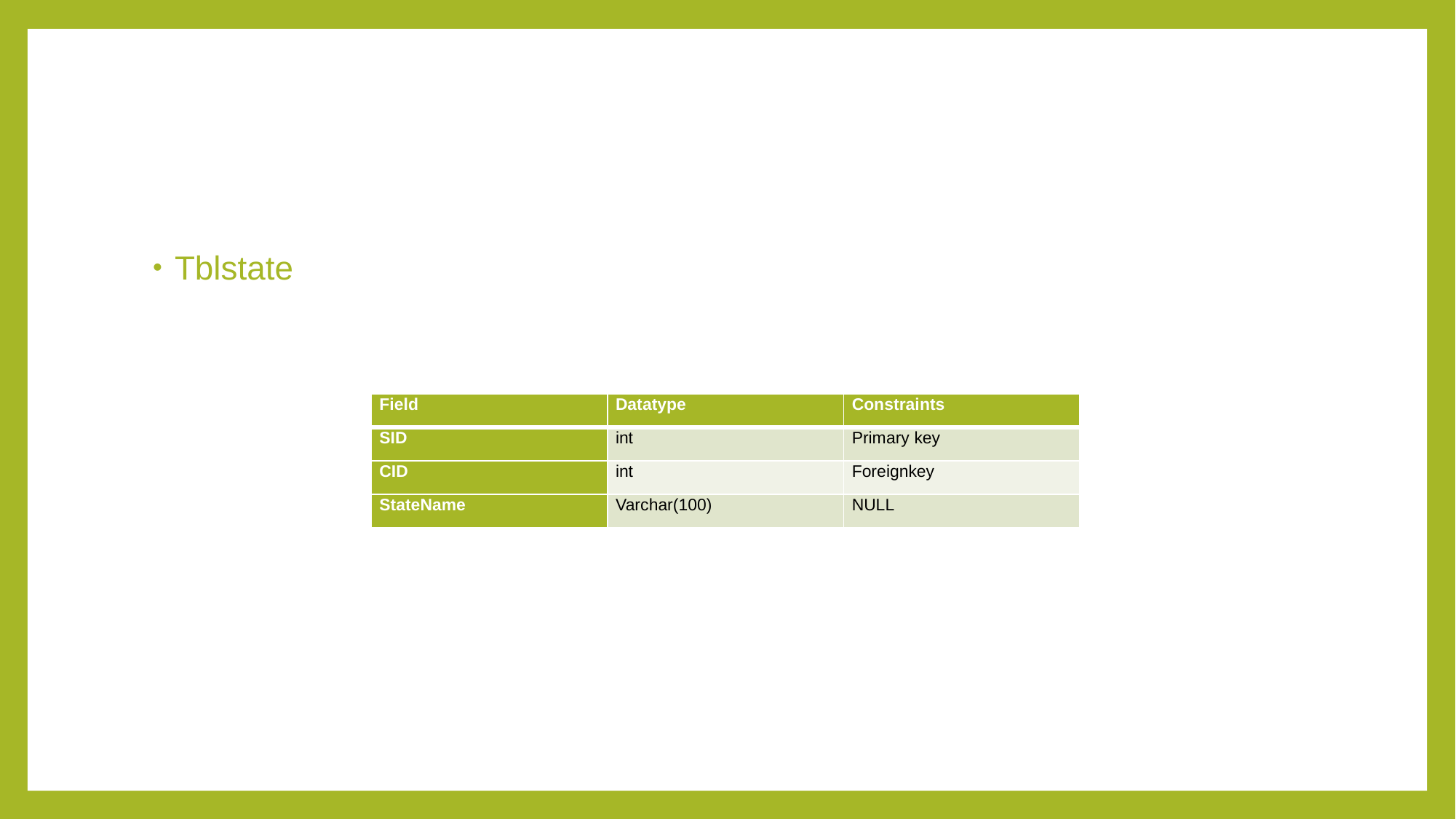

#
Tblstate

| Field | Datatype | Constraints |
| --- | --- | --- |
| SID | int | Primary key |
| CID | int | Foreignkey |
| StateName | Varchar(100) | NULL |